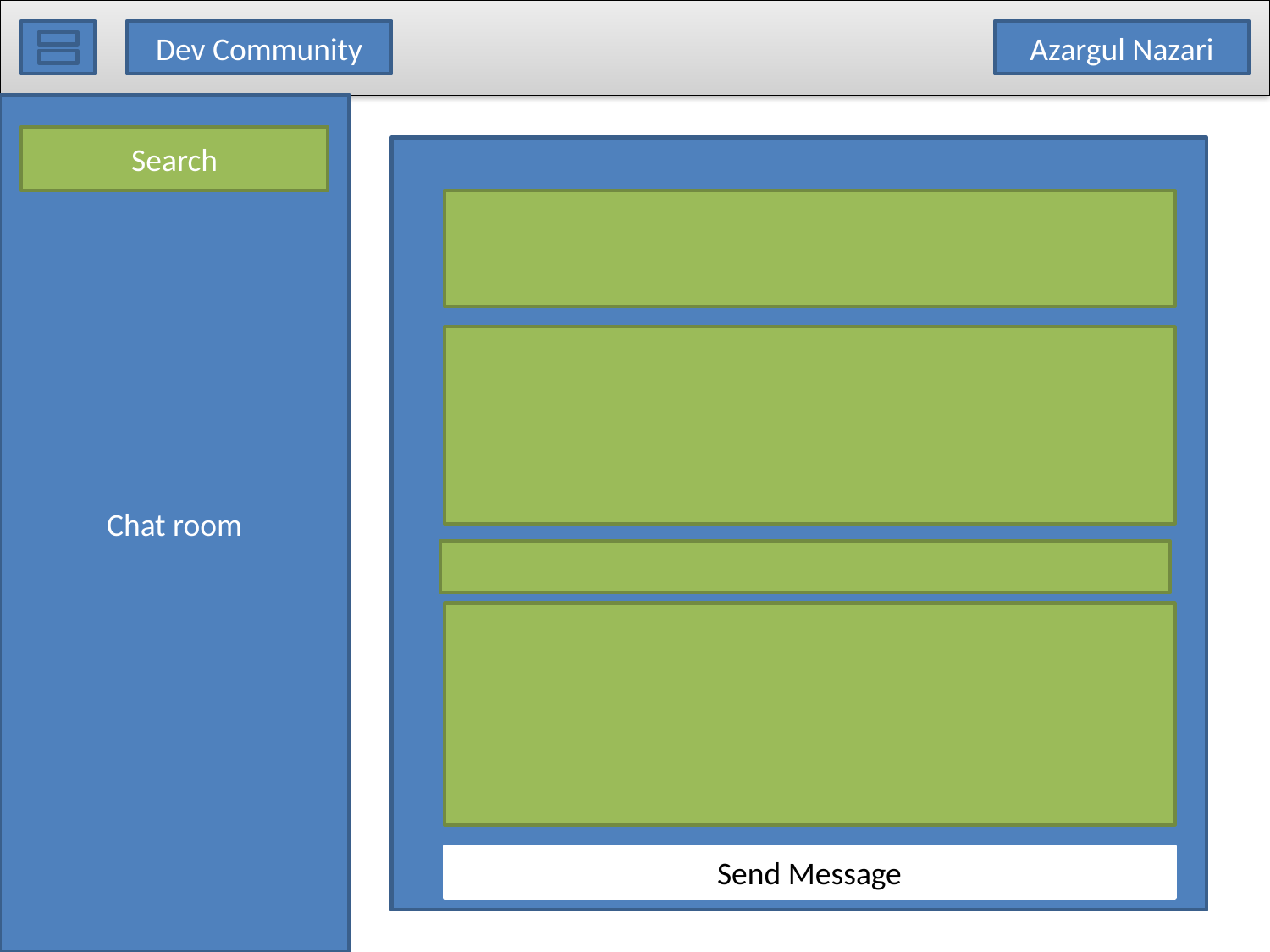

Dev Community
Azargul Nazari
Chat room
Search

Send Message